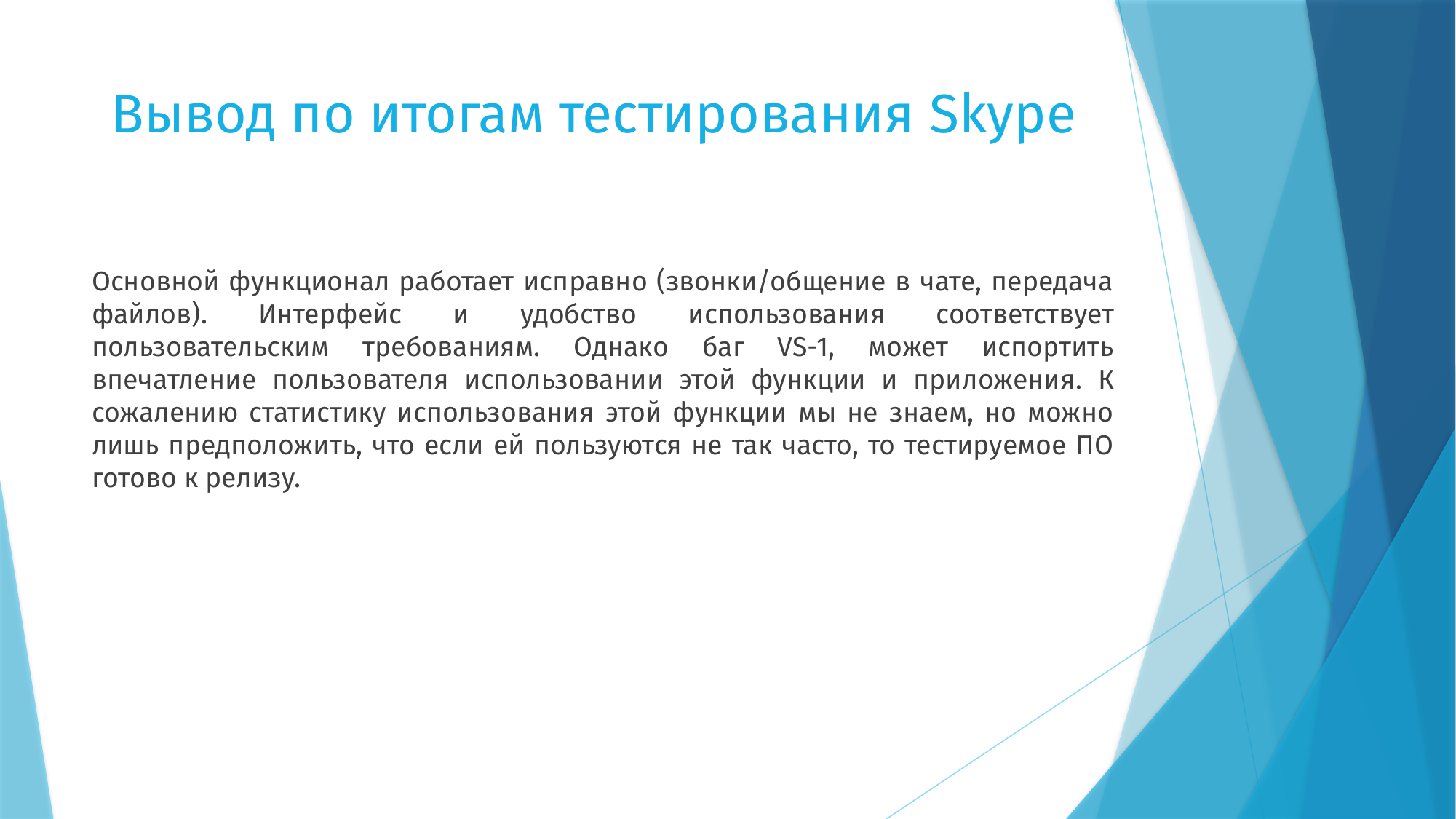

# Вывод по итогам тестирования Skype
Основной функционал работает исправно (звонки/общение в чате, передача файлов). Интерфейс и удобство использования соответствует пользовательским требованиям. Однако баг VS-1, может испортить впечатление пользователя использовании этой функции и приложения. К сожалению статистику использования этой функции мы не знаем, но можно лишь предположить, что если ей пользуются не так часто, то тестируемое ПО готово к релизу.